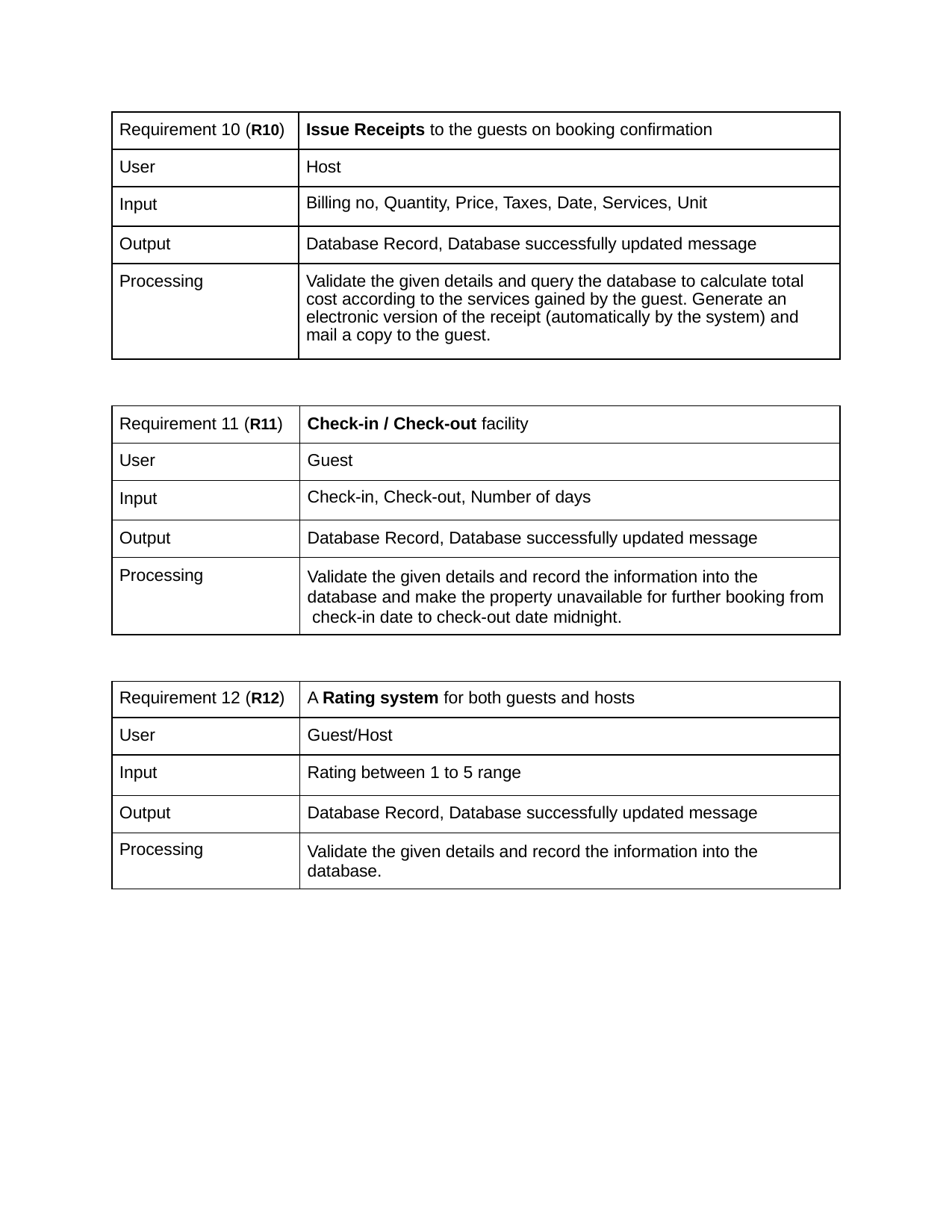

| Requirement 10 (R10) | Issue Receipts to the guests on booking confirmation |
| --- | --- |
| User | Host |
| Input | Billing no, Quantity, Price, Taxes, Date, Services, Unit |
| Output | Database Record, Database successfully updated message |
| Processing | Validate the given details and query the database to calculate total cost according to the services gained by the guest. Generate an electronic version of the receipt (automatically by the system) and mail a copy to the guest. |
| Requirement 11 (R11) | Check-in / Check-out facility |
| --- | --- |
| User | Guest |
| Input | Check-in, Check-out, Number of days |
| Output | Database Record, Database successfully updated message |
| Processing | Validate the given details and record the information into the database and make the property unavailable for further booking from check-in date to check-out date midnight. |
| Requirement 12 (R12) | A Rating system for both guests and hosts |
| --- | --- |
| User | Guest/Host |
| Input | Rating between 1 to 5 range |
| Output | Database Record, Database successfully updated message |
| Processing | Validate the given details and record the information into the database. |